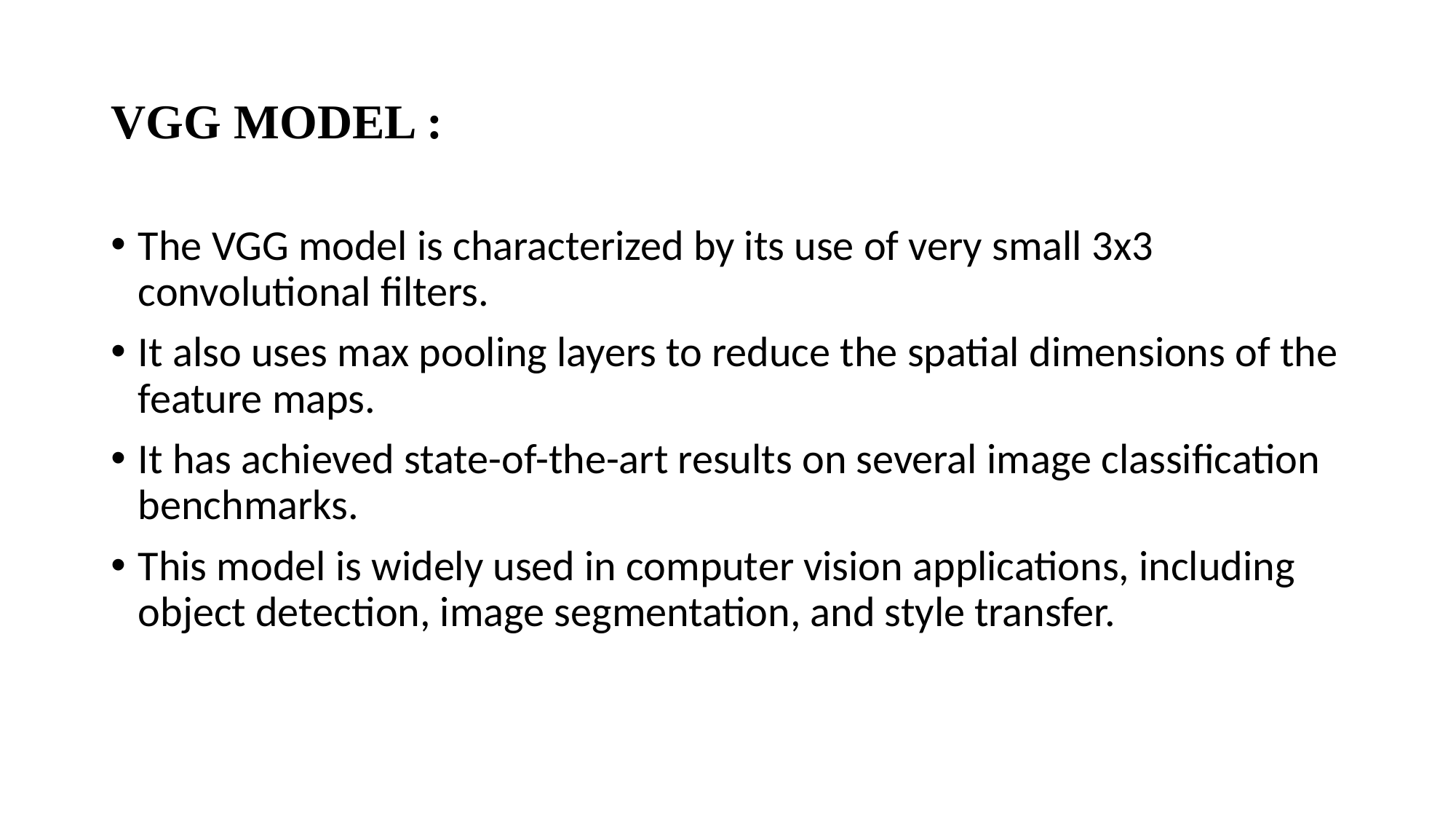

# VGG MODEL :
The VGG model is characterized by its use of very small 3x3 convolutional filters.
It also uses max pooling layers to reduce the spatial dimensions of the feature maps.
It has achieved state-of-the-art results on several image classification benchmarks.
This model is widely used in computer vision applications, including object detection, image segmentation, and style transfer.